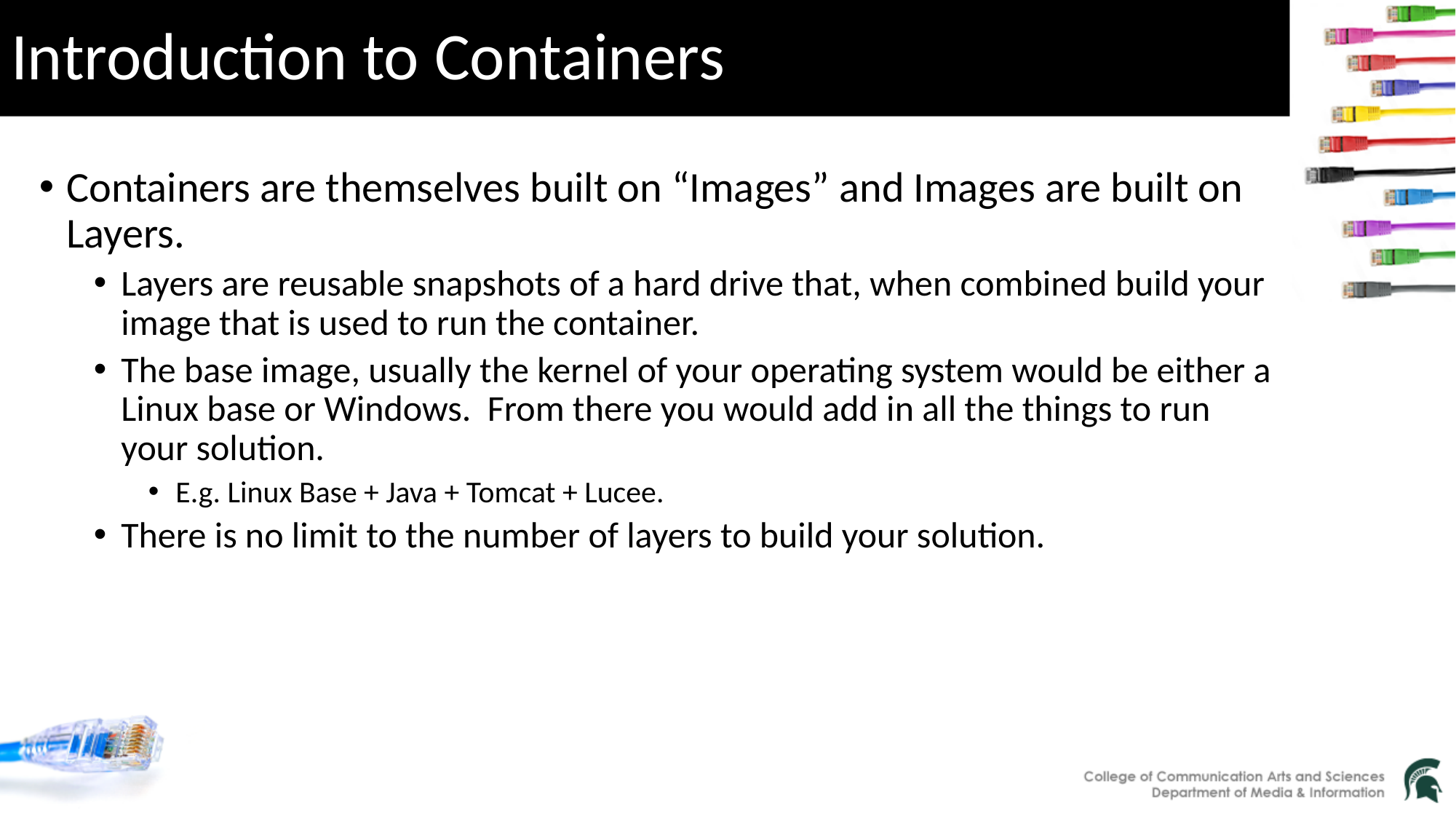

# Introduction to Containers
Containers are themselves built on “Images” and Images are built on Layers.
Layers are reusable snapshots of a hard drive that, when combined build your image that is used to run the container.
The base image, usually the kernel of your operating system would be either a Linux base or Windows.  From there you would add in all the things to run your solution.
E.g. Linux Base + Java + Tomcat + Lucee.
There is no limit to the number of layers to build your solution.